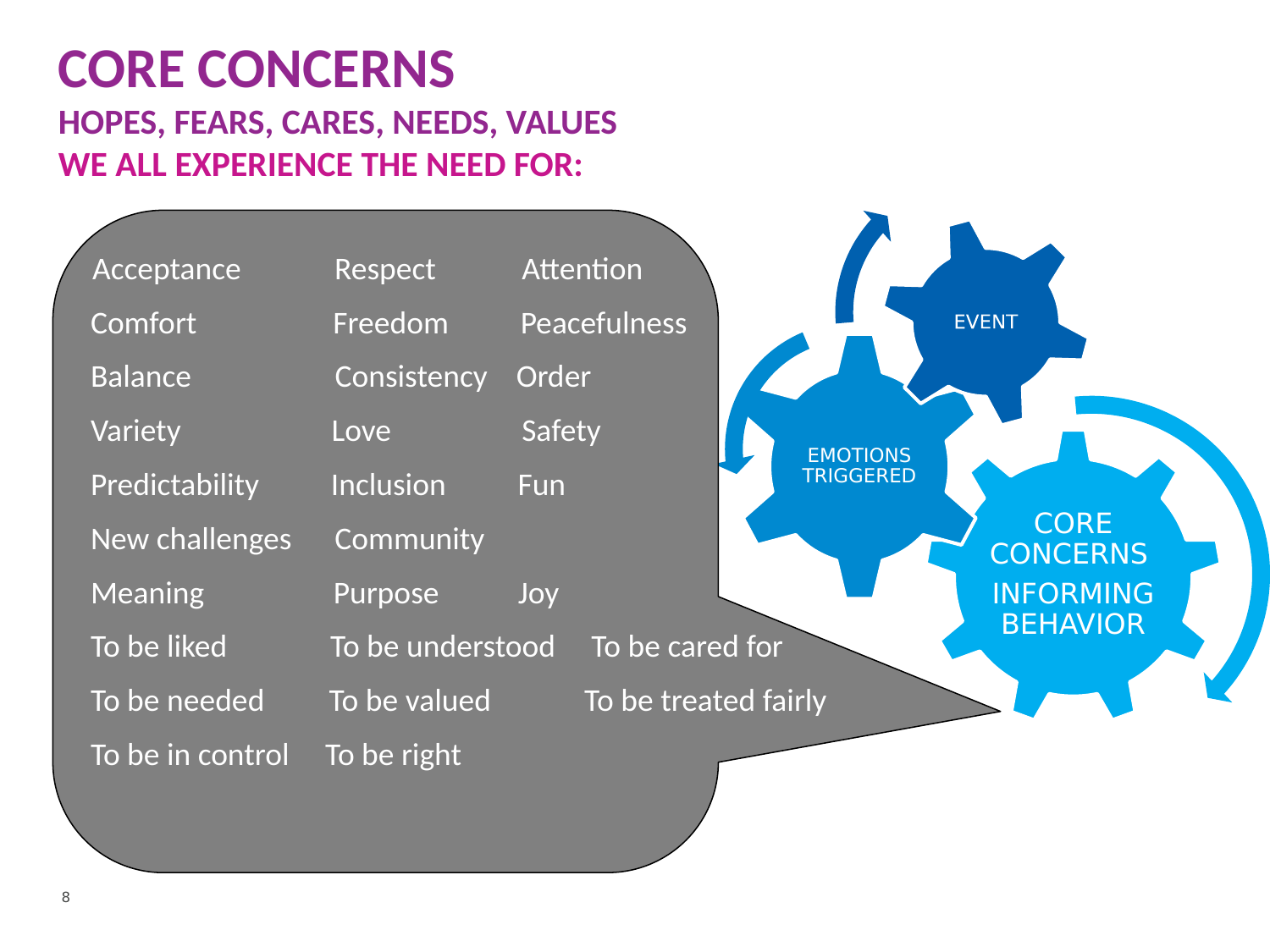

# Core concerns hopes, fears, cares, needs, values We all experience the need for:
CORE CONCERNS
INFORMING BEHAVIOR
EMOTIONS TRIGGERED
EVENT

   Acceptance             Respect            Attention
    Comfort                   Freedom          Peacefulness
    Balance                    Consistency    Order
    Variety                     Love	           Safety
    Predictability          Inclusion          Fun
    New challenges      Community
    Meaning                  Purpose           Joy
    To be liked 	  To be understood 	   To be cared for
    To be needed         To be valued             To be treated fairly
    To be in control     To be right

8